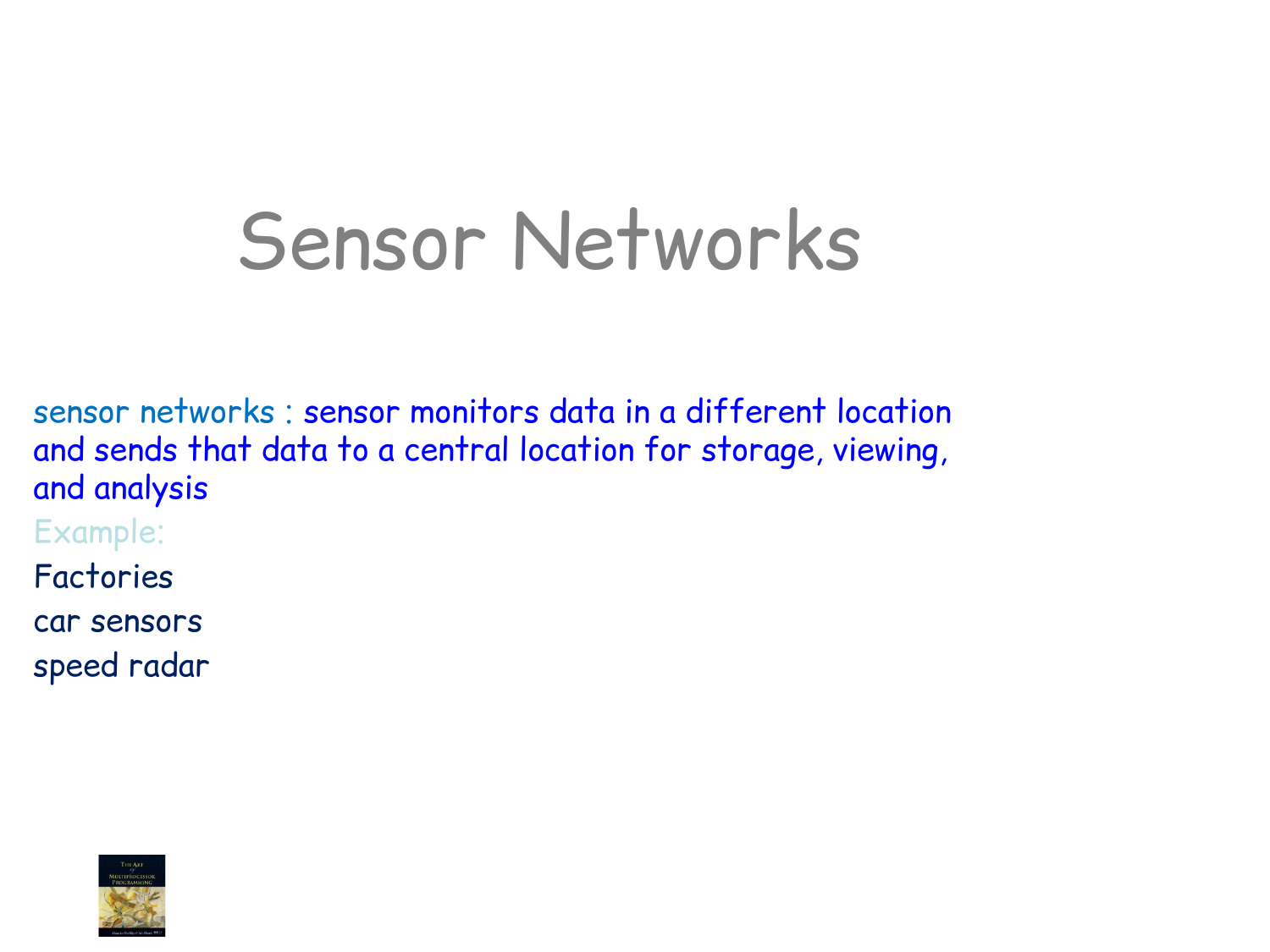

22
# Sensor Networks
sensor networks : sensor monitors data in a different location and sends that data to a central location for storage, viewing, and analysis
Example:
Factories
car sensors
speed radar